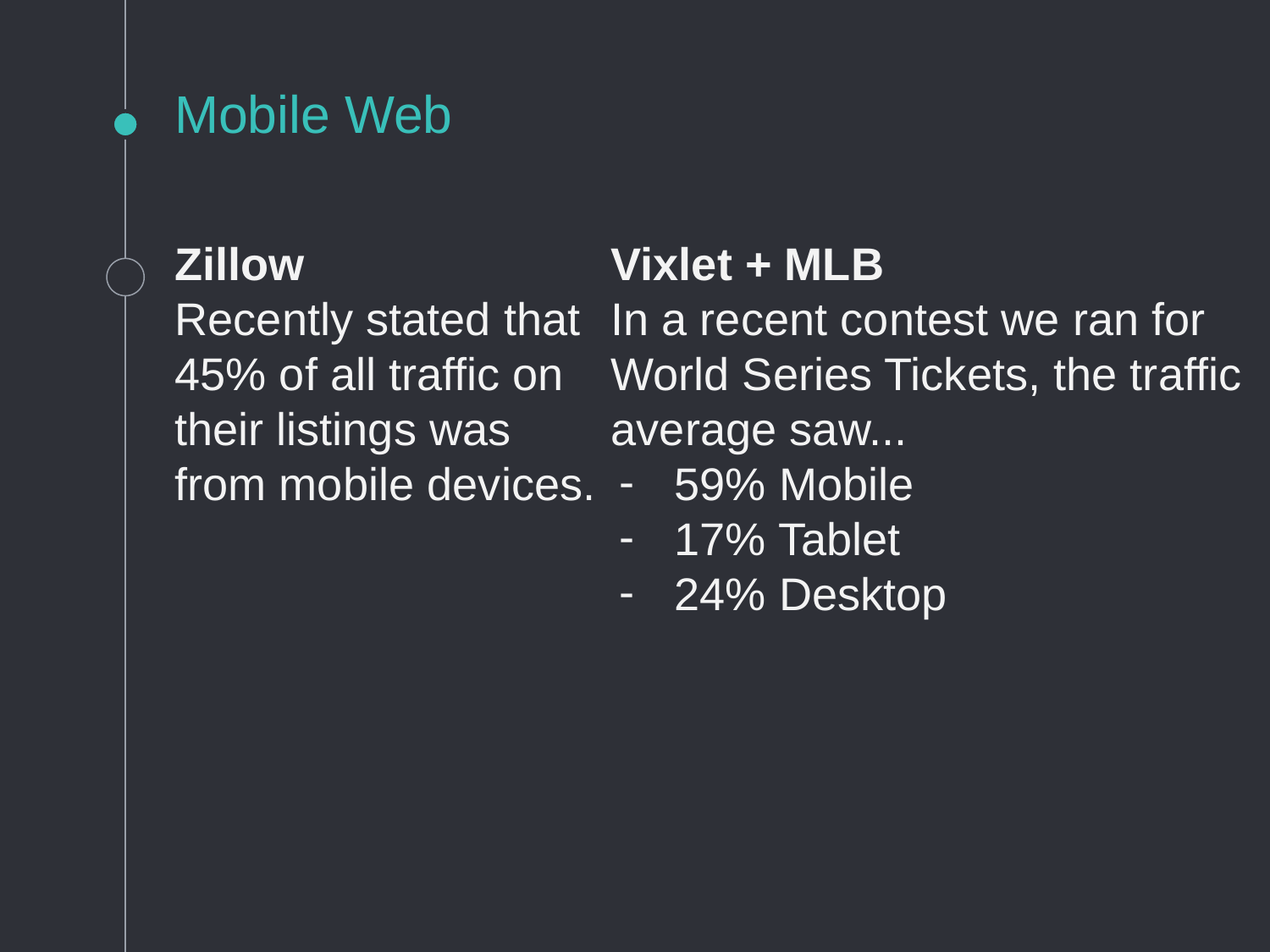

# Mobile Web
Zillow
Recently stated that 45% of all traffic on their listings was from mobile devices.
Vixlet + MLB
In a recent contest we ran for World Series Tickets, the traffic average saw...
59% Mobile
17% Tablet
24% Desktop